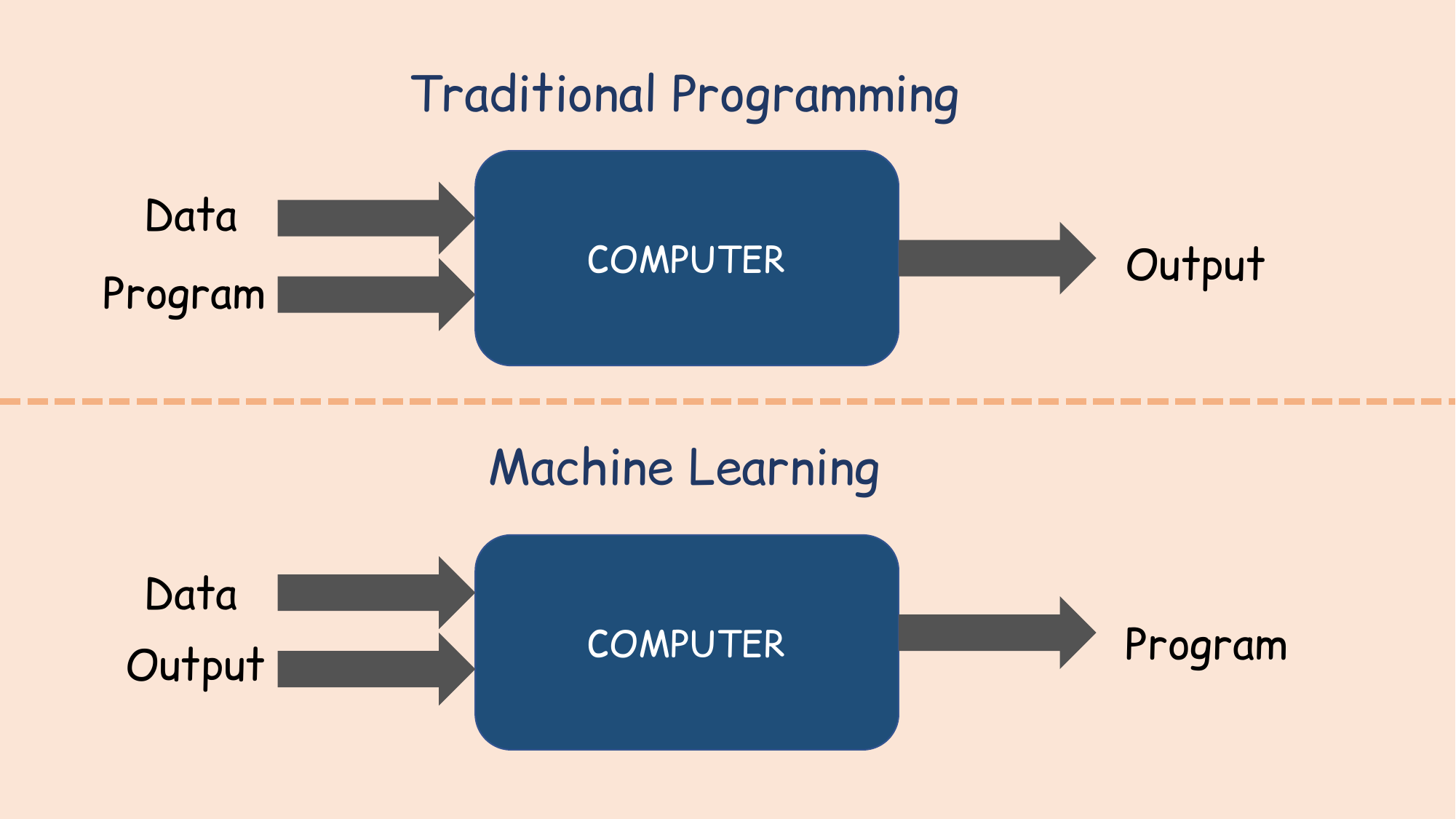

Traditional Programming
COMPUTER

Data

Output

Program
Machine Learning
COMPUTER

Data

Program
Output